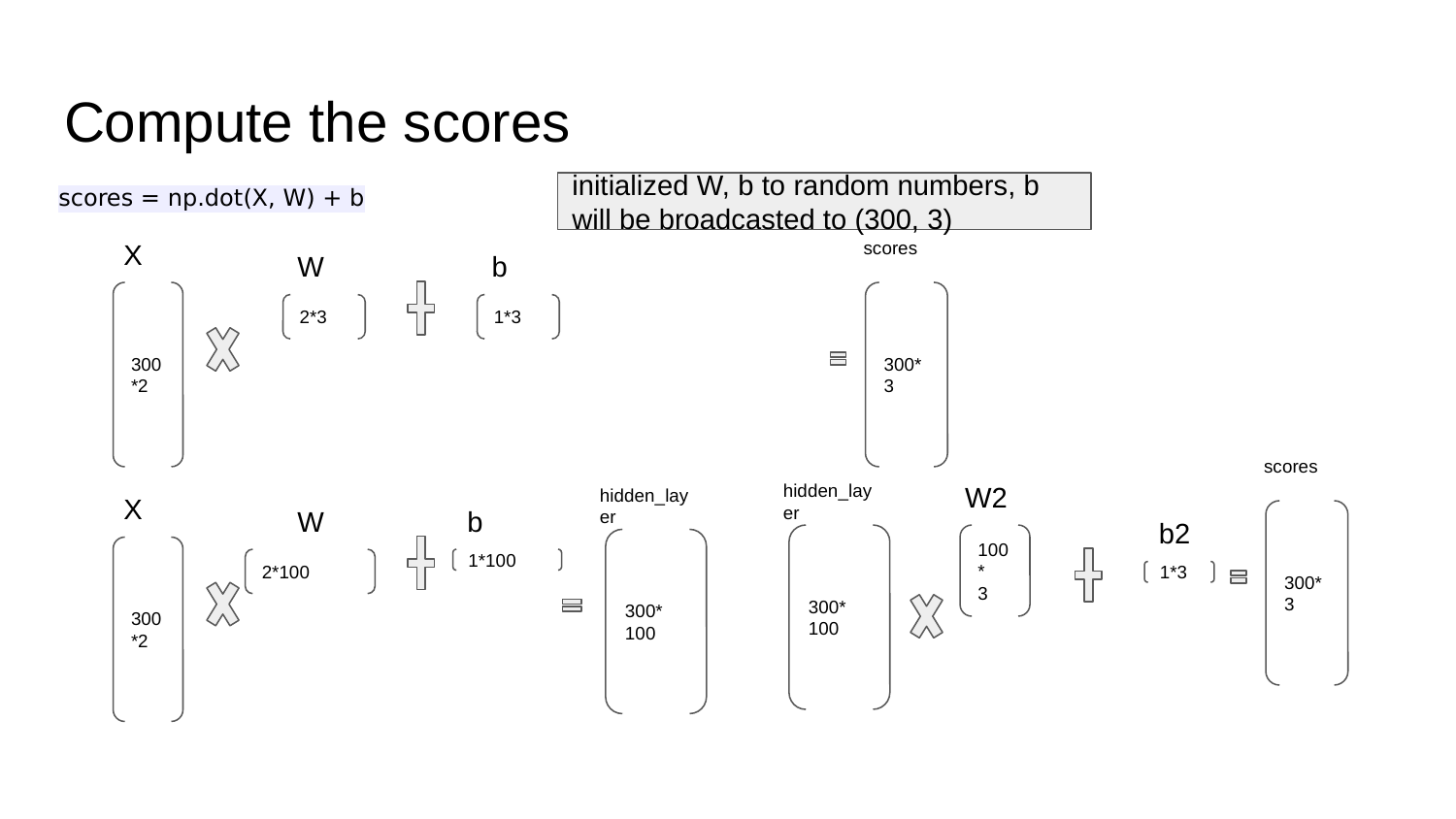

# Compute the scores
scores = np.dot(X, W) + b
initialized W, b to random numbers, b will be broadcasted to (300, 3)
X
scores
W
b

300*2
300*3
2*3
1*3

scores
hidden_layer
W2
hidden_layer
X
W
b
300*3
b2
300*
100
100*
3

300*
100
300*2

2*100
1*100
1*3